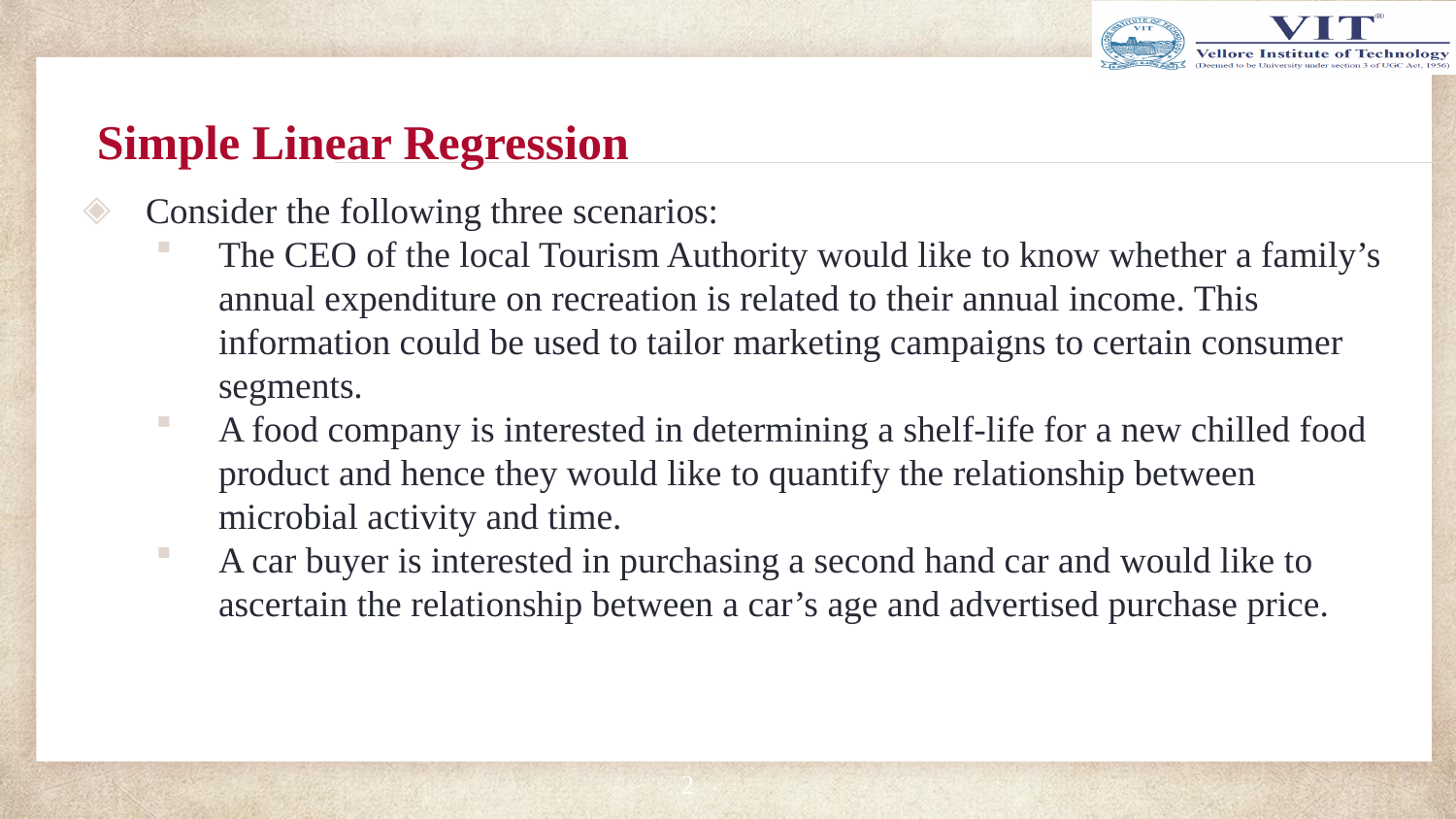

# Simple Linear Regression
Consider the following three scenarios:
The CEO of the local Tourism Authority would like to know whether a family’s annual expenditure on recreation is related to their annual income. This information could be used to tailor marketing campaigns to certain consumer segments.
A food company is interested in determining a shelf-life for a new chilled food product and hence they would like to quantify the relationship between microbial activity and time.
A car buyer is interested in purchasing a second hand car and would like to ascertain the relationship between a car’s age and advertised purchase price.

2